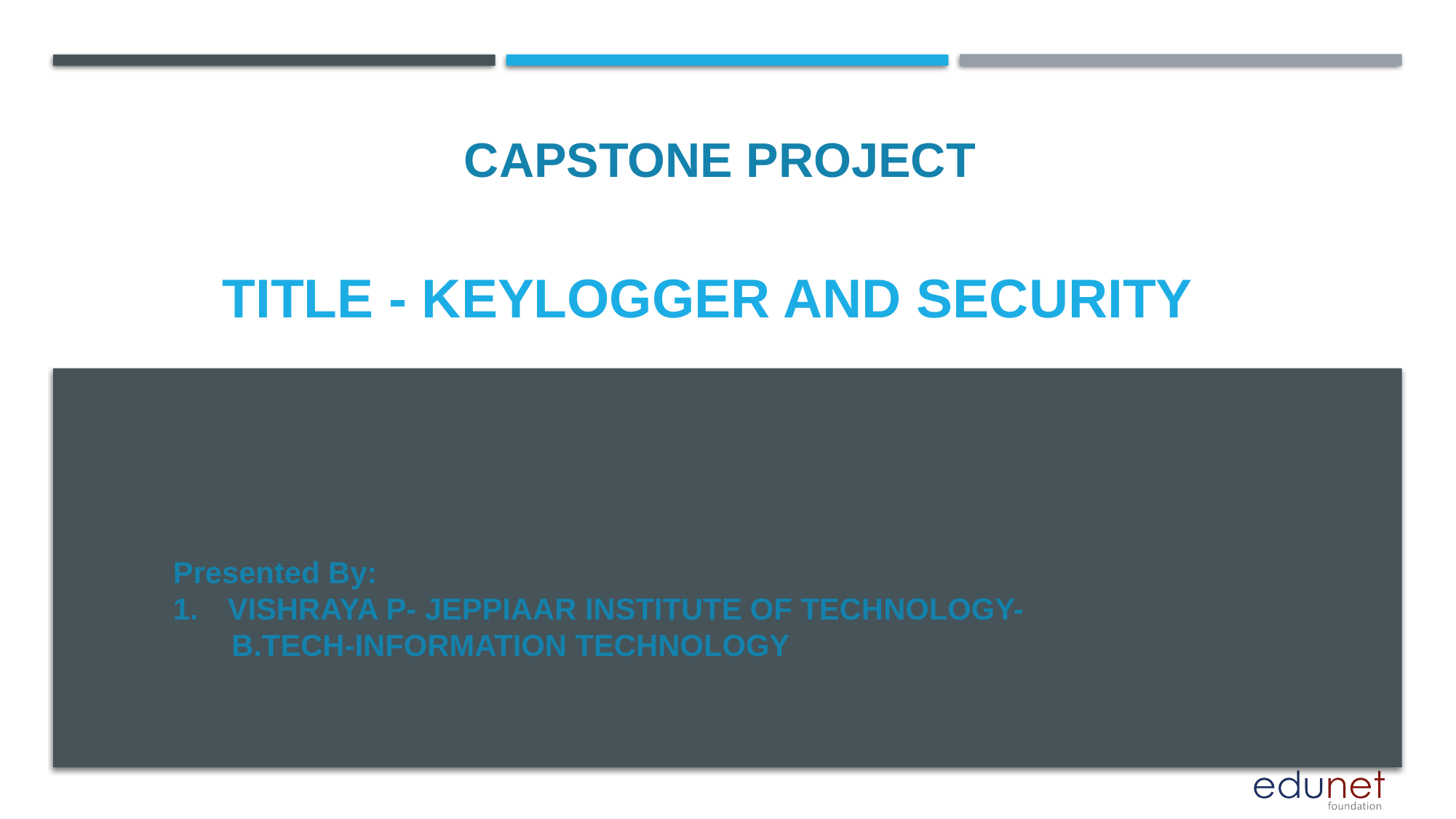

CAPSTONE PROJECT
# TITLE - KEYLOGGER AND SECURITY
Presented By:
VISHRAYA P- JEPPIAAR INSTITUTE OF TECHNOLOGY-
       B.TECH-INFORMATION TECHNOLOGY